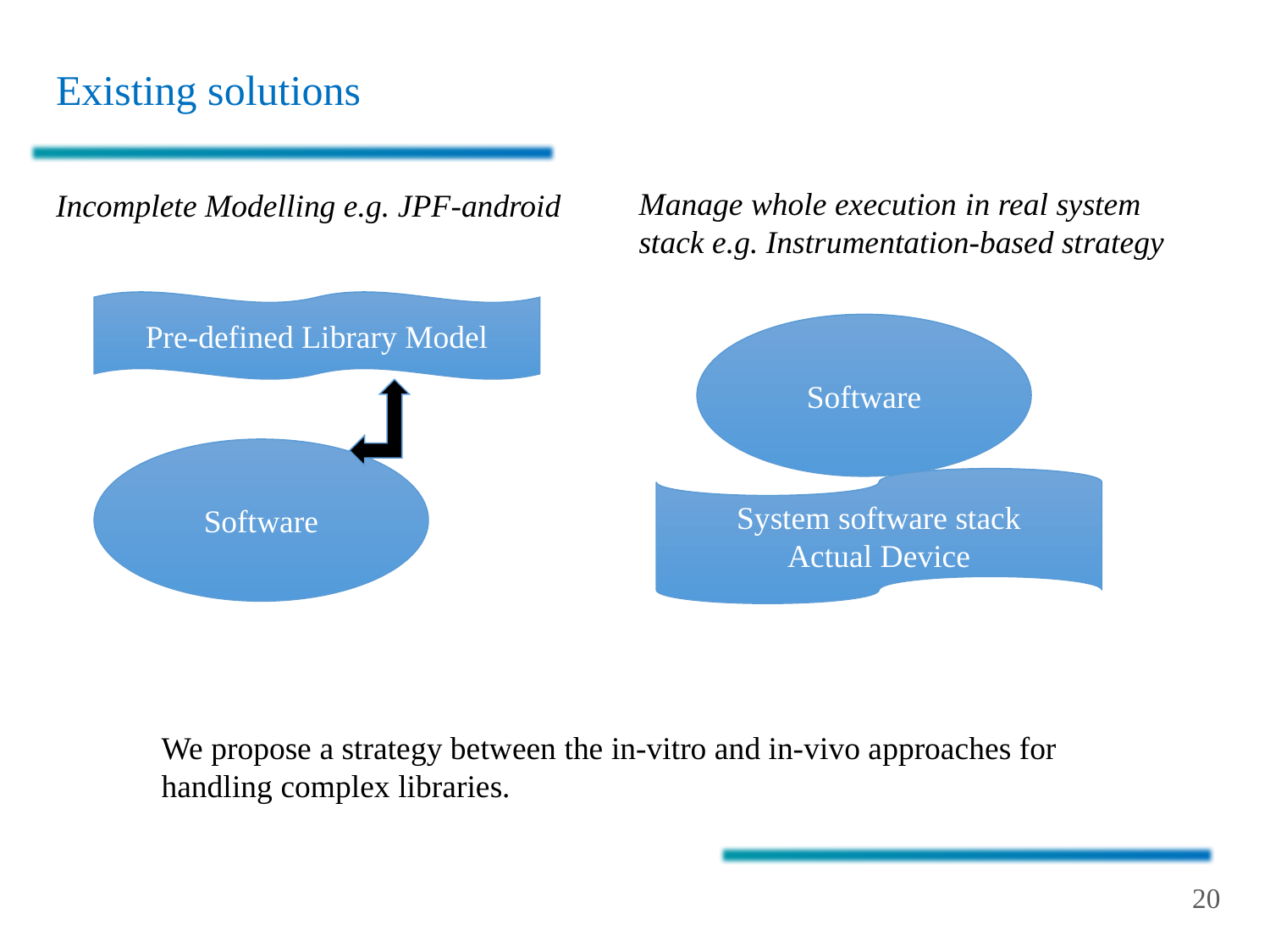

# Existing solutions
Manage whole execution in real system stack e.g. Instrumentation-based strategy
Incomplete Modelling e.g. JPF-android
Pre-defined Library Model
Software

Software
System software stack
Actual Device
We propose a strategy between the in-vitro and in-vivo approaches for handling complex libraries.
20